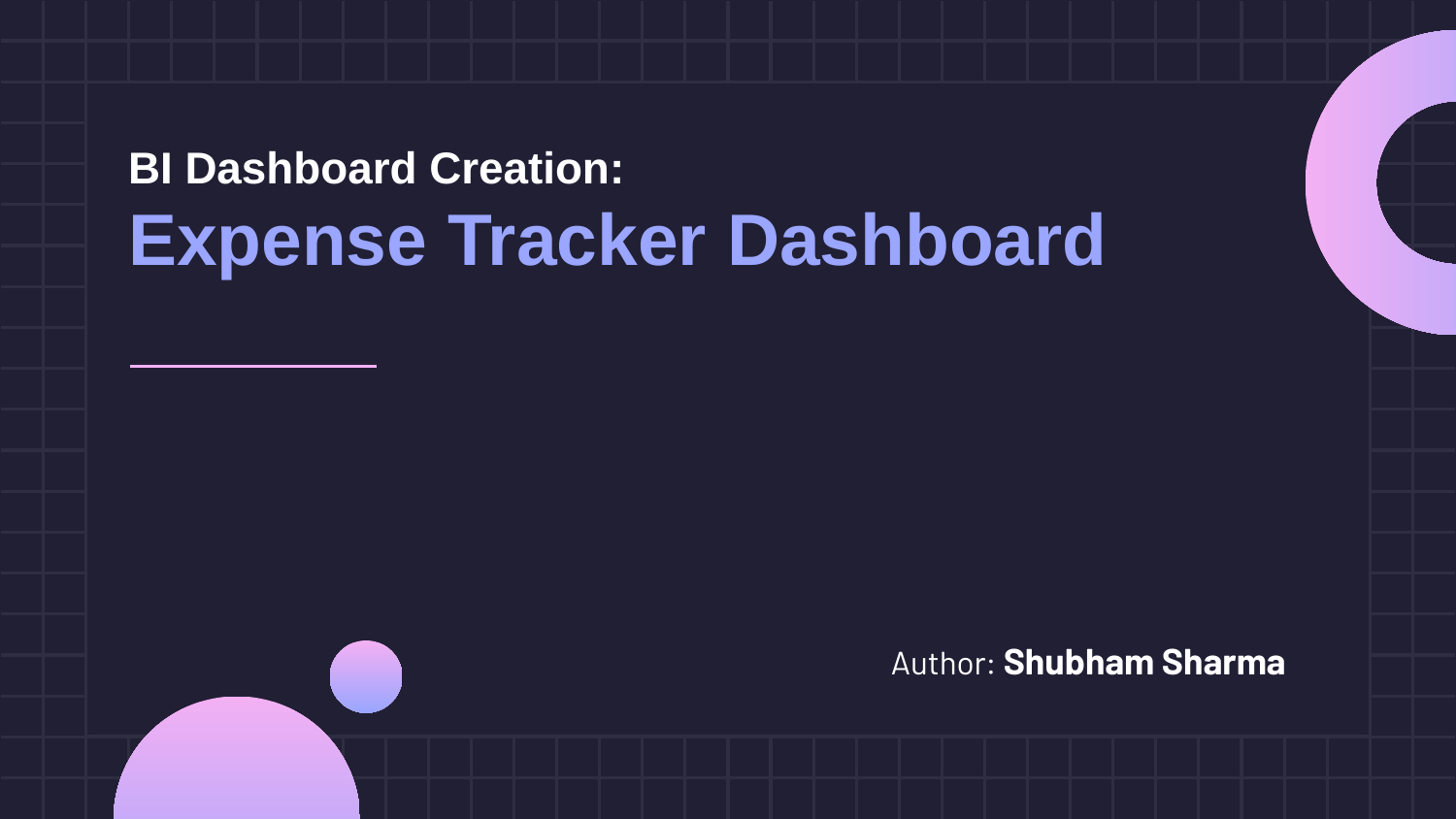

# BI Dashboard Creation:
Expense Tracker Dashboard
Author: Shubham Sharma